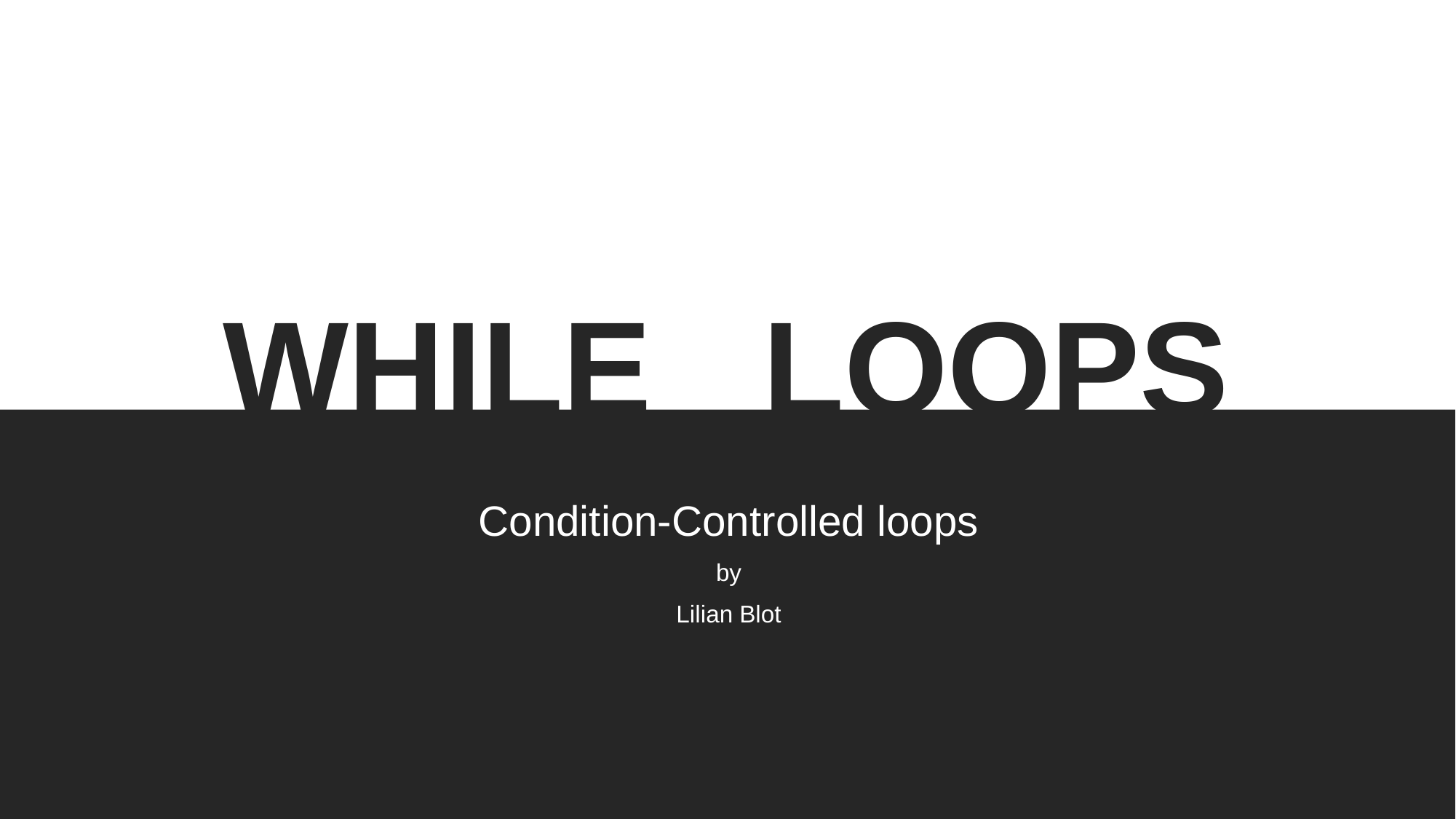

# WHILE   LOOPS
Condition-Controlled loops
by
Lilian Blot